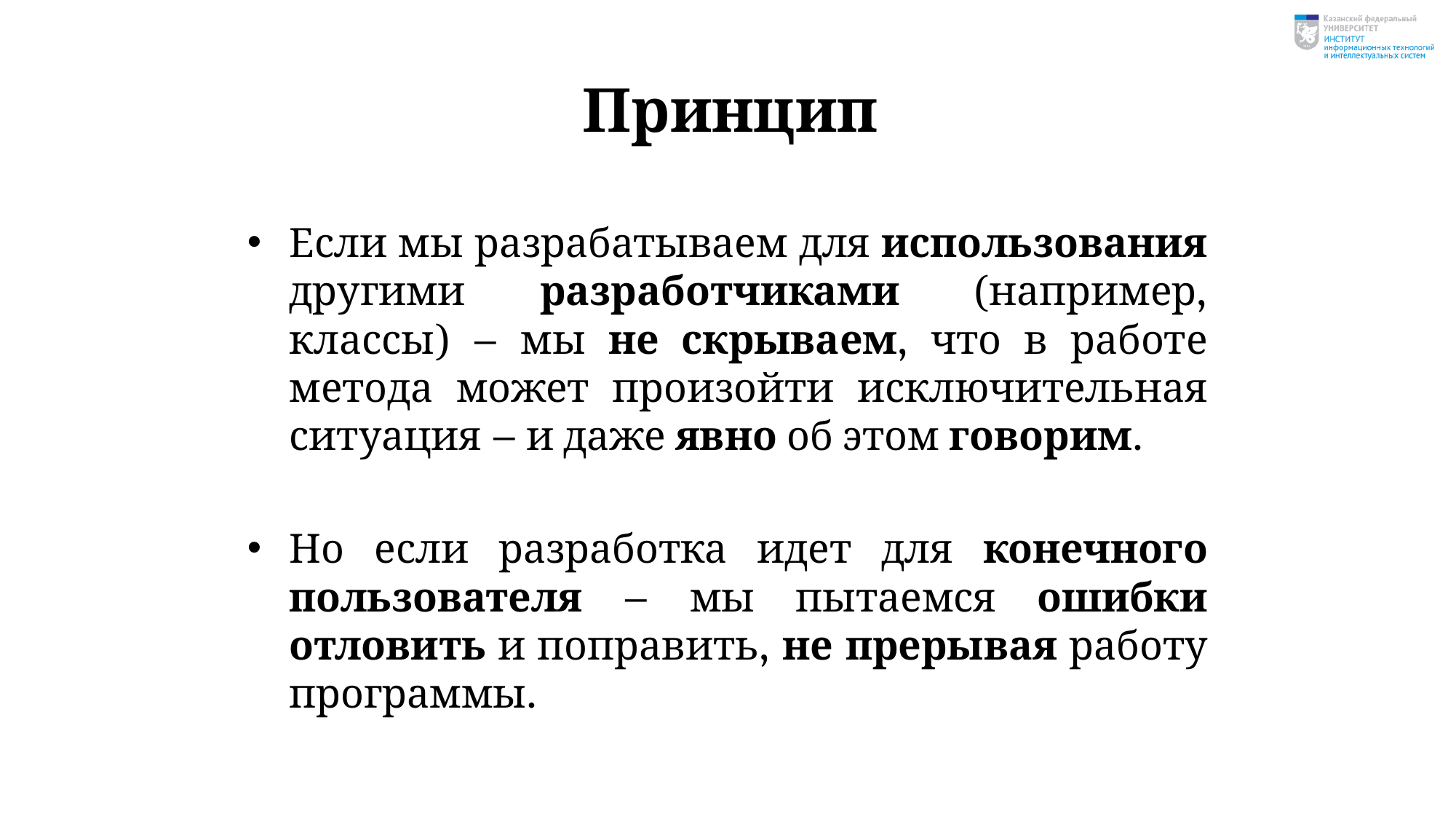

# Принцип
Если мы разрабатываем для использования другими разработчиками (например, классы) – мы не скрываем, что в работе метода может произойти исключительная ситуация – и даже явно об этом говорим.

Но если разработка идет для конечного пользователя – мы пытаемся ошибки отловить и поправить, не прерывая работу программы.